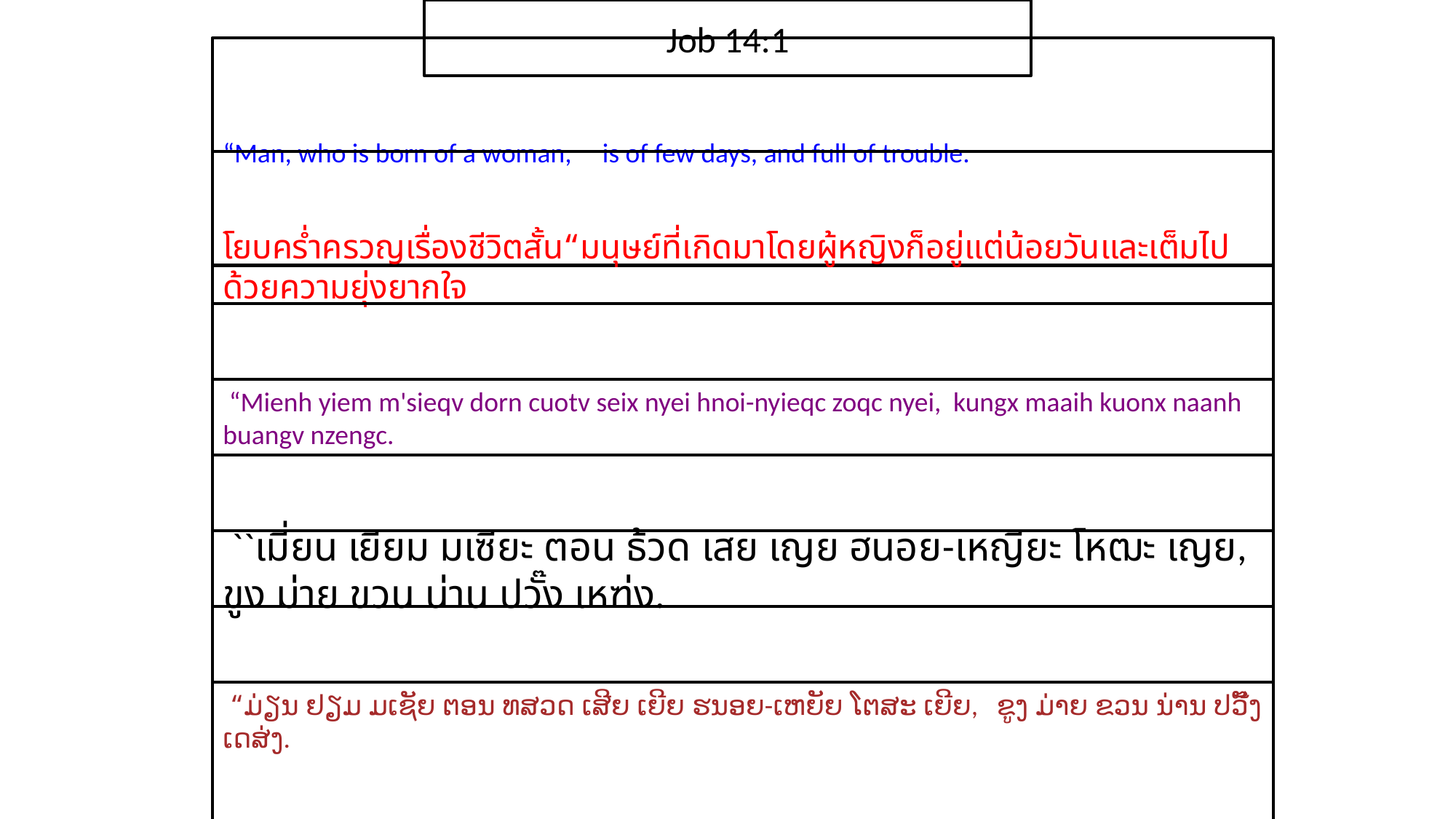

Job 14:1
“Man, who is born of a woman,     is of few days, and full of trouble.
โยบ​คร่ำ​ครวญ​เรื่อง​ชีวิต​สั้น“มนุษย์​ที่​เกิด​มา​โดย​ผู้หญิง​ก็​อยู่​แต่​น้อย​วันและ​เต็ม​ไป​ด้วย​ความ​ยุ่งยาก​ใจ
 “Mienh yiem m'sieqv dorn cuotv seix nyei hnoi-nyieqc zoqc nyei,  kungx maaih kuonx naanh buangv nzengc.
 ``เมี่ยน เยียม มเซียะ ตอน ธ้วด เสย เญย ฮนอย-เหญียะ โหฒะ เญย,  ขูง ม่าย ขวน น่าน ปวั๊ง เหฑ่ง.
 “ມ່ຽນ ຢຽມ ມເຊັຍ ຕອນ ທສວດ ເສີຍ ເຍີຍ ຮນອຍ-ເຫຍັຍ ໂຕສະ ເຍີຍ,   ຂູງ ມ່າຍ ຂວນ ນ່ານ ປວັ໊ງ ເດສ່ງ.